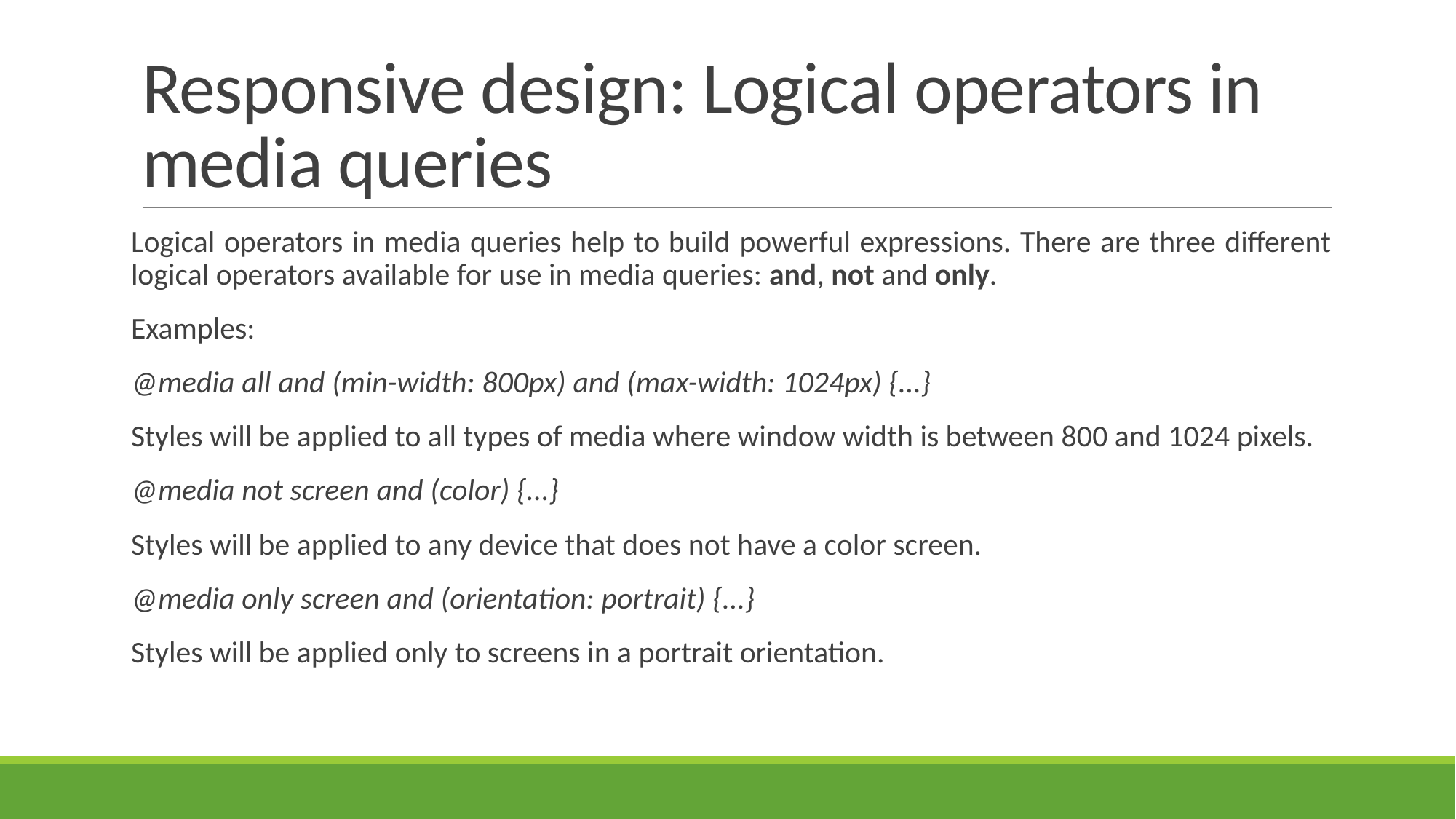

# Responsive design: Logical operators in media queries
Logical operators in media queries help to build powerful expressions. There are three different logical operators available for use in media queries: and, not and only.
Examples:
@media all and (min-width: 800px) and (max-width: 1024px) {...}
Styles will be applied to all types of media where window width is between 800 and 1024 pixels.
@media not screen and (color) {...}
Styles will be applied to any device that does not have a color screen.
@media only screen and (orientation: portrait) {...}
Styles will be applied only to screens in a portrait orientation.